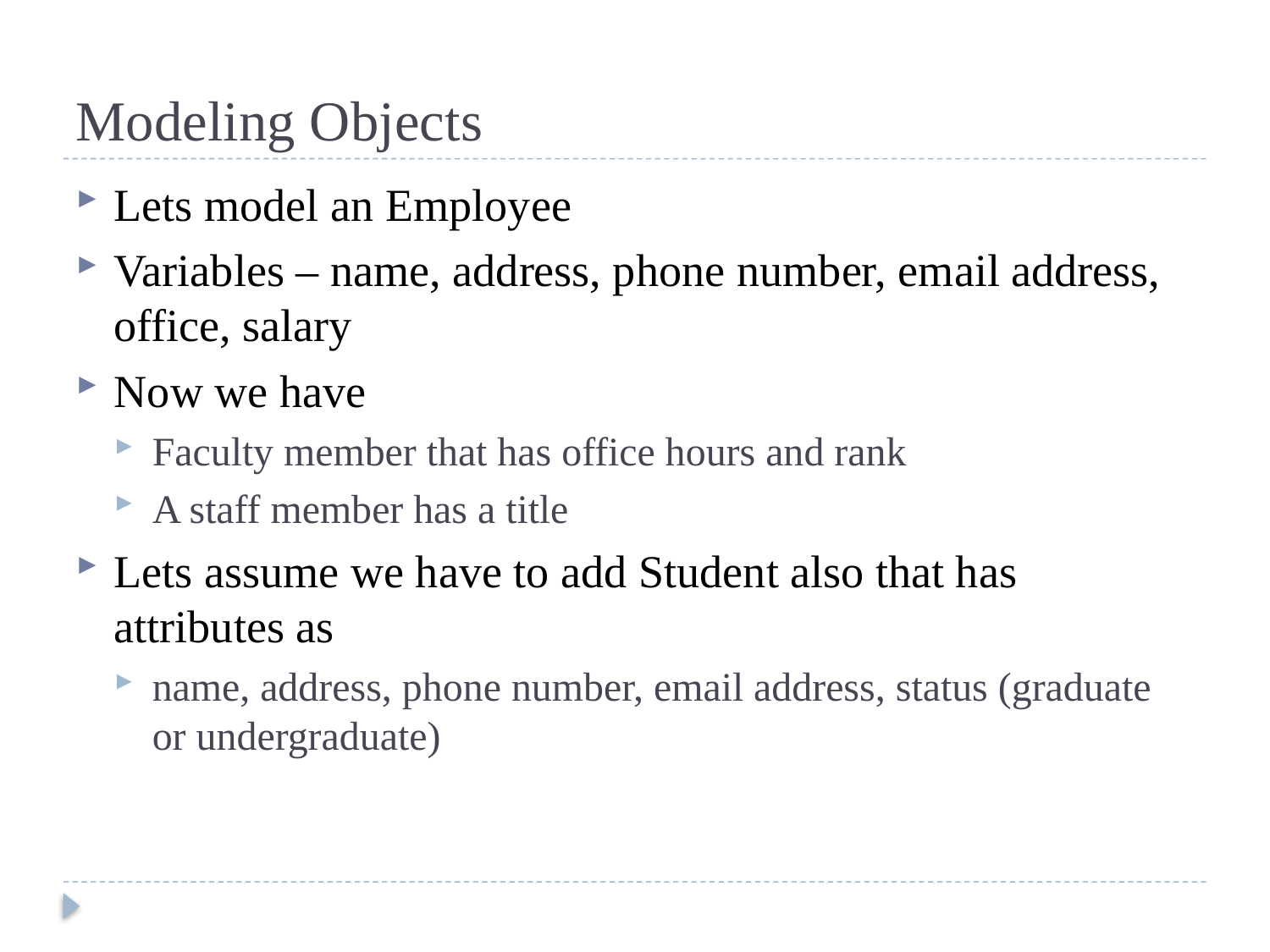

# Modeling Objects
Lets model an Employee
Variables – name, address, phone number, email address, office, salary
Now we have
Faculty member that has office hours and rank
A staff member has a title
Lets assume we have to add Student also that has attributes as
name, address, phone number, email address, status (graduate or undergraduate)